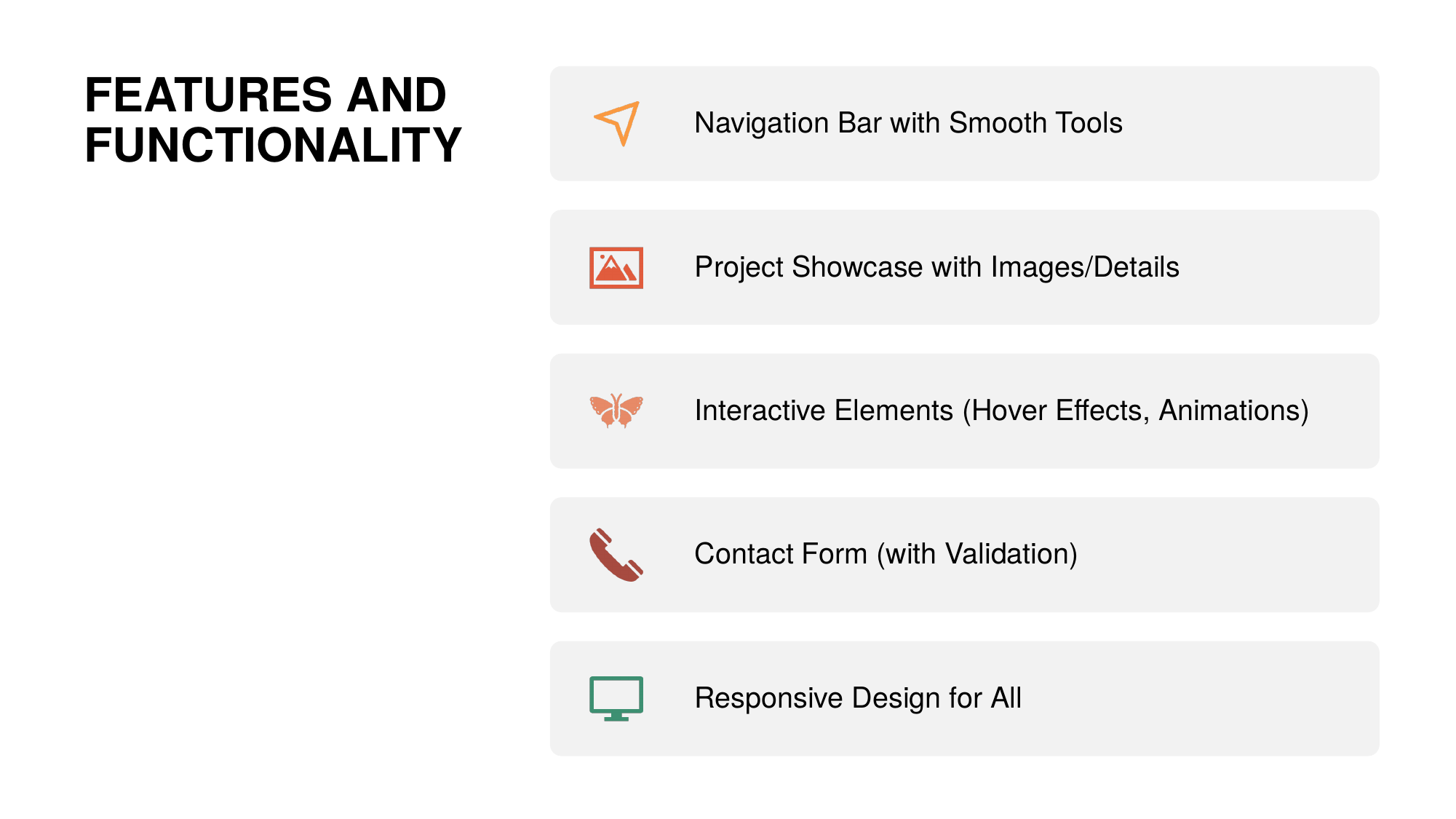

# FEATURES AND FUNCTIONALITY
Navigation Bar with Smooth Tools
Project Showcase with Images/Details
Interactive Elements (Hover Effects, Animations)
Contact Form (with Validation)
Responsive Design for All